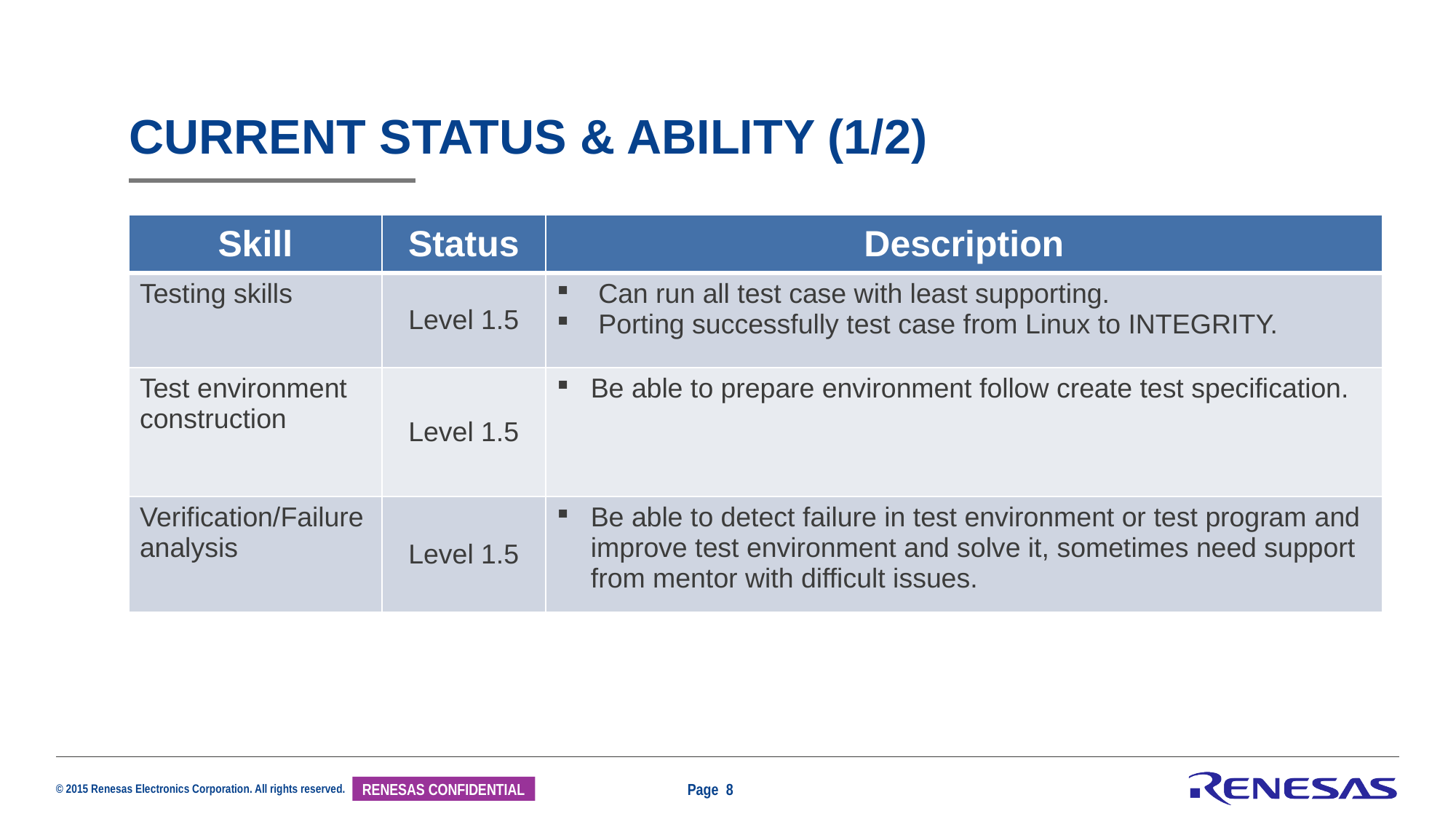

# Current status & ability (1/2)

| Skill | Status | Description |
| --- | --- | --- |
| Testing skills | Level 1.5 | Can run all test case with least supporting. Porting successfully test case from Linux to INTEGRITY. |
| Test environment construction | Level 1.5 | Be able to prepare environment follow create test specification. |
| Verification/Failure analysis | Level 1.5 | Be able to detect failure in test environment or test program and improve test environment and solve it, sometimes need support from mentor with difficult issues. |
Page  8